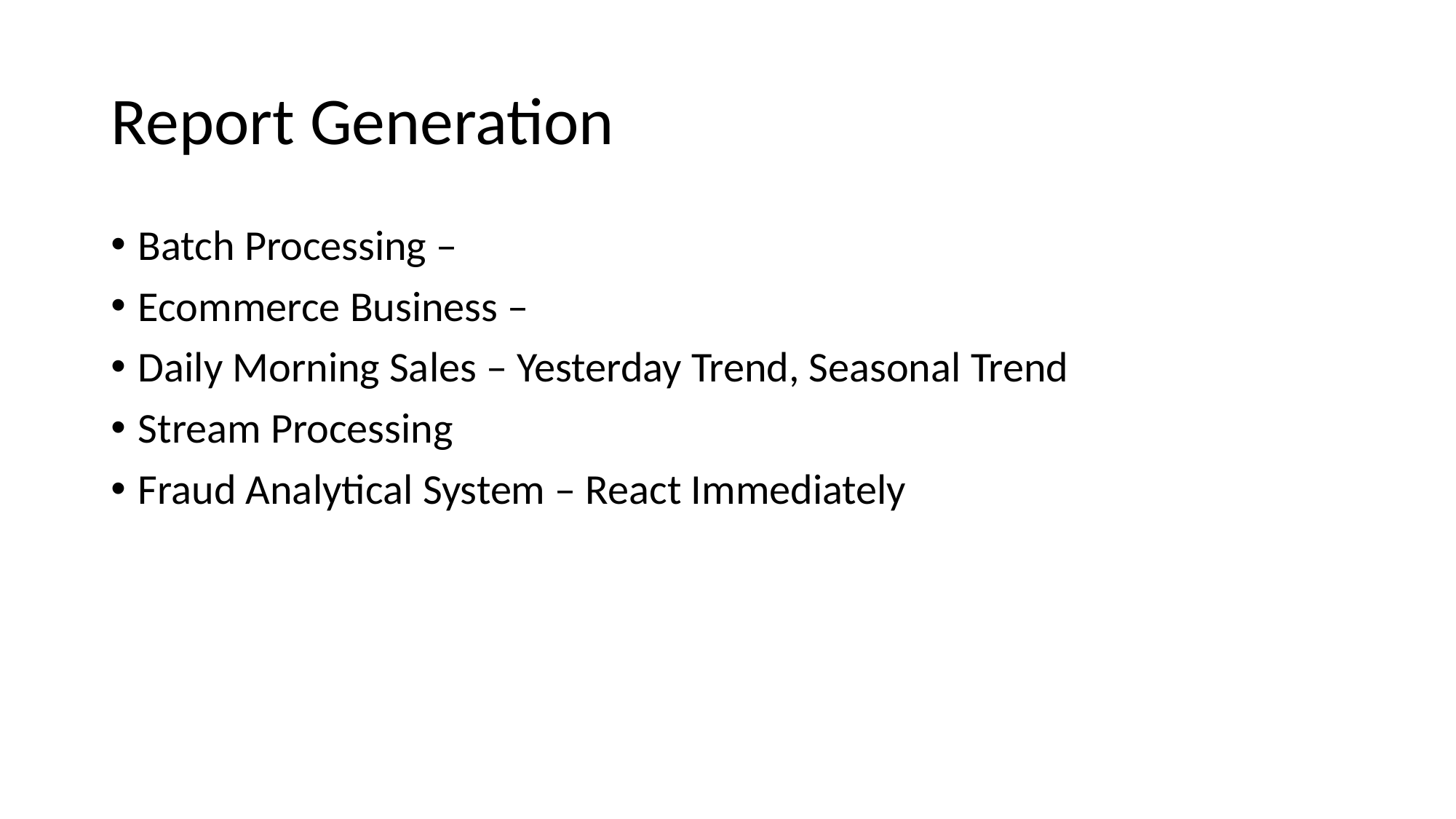

# Report Generation
Batch Processing –
Ecommerce Business –
Daily Morning Sales – Yesterday Trend, Seasonal Trend
Stream Processing
Fraud Analytical System – React Immediately